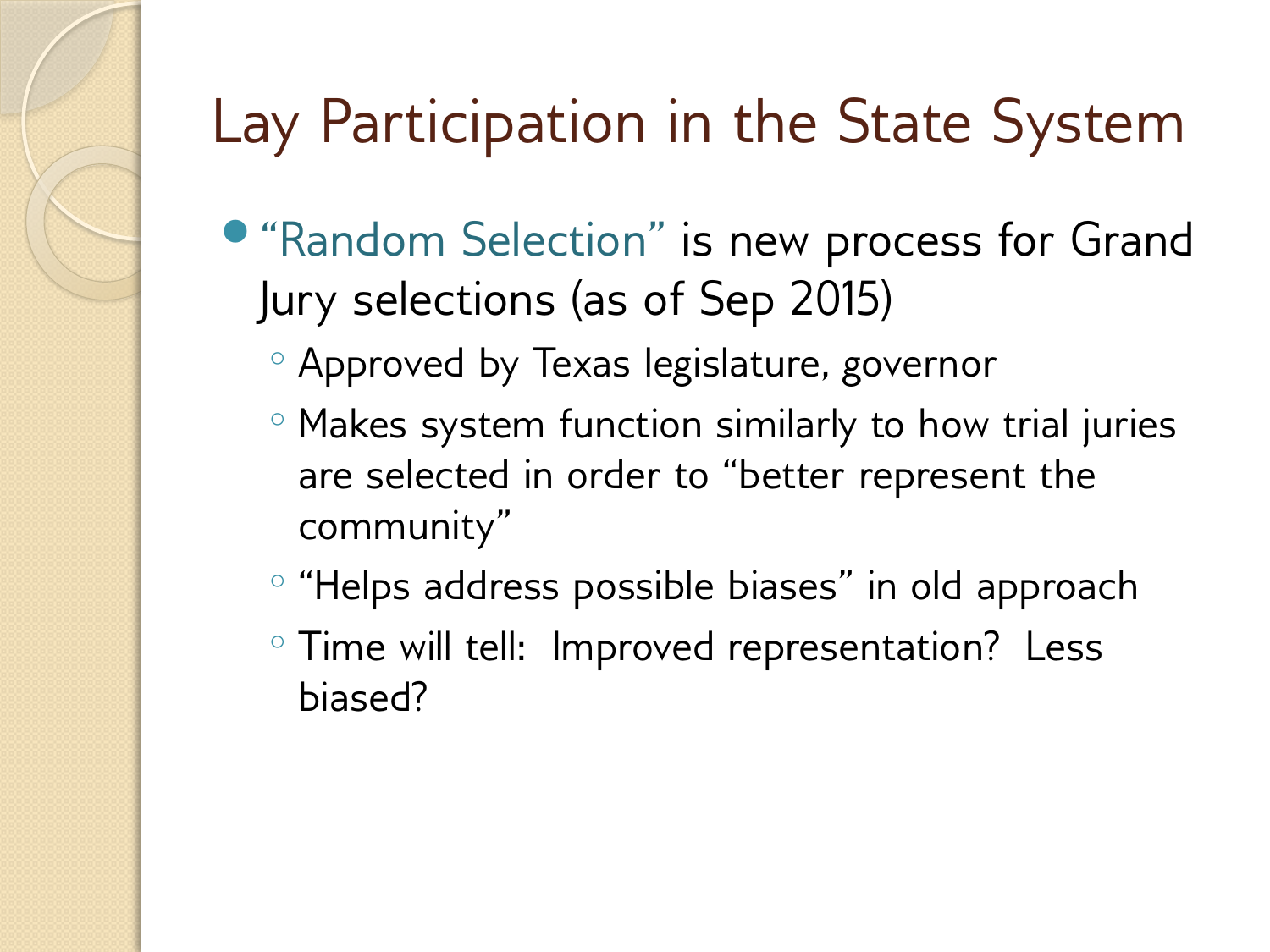

# Lay Participation in the State System
“Random Selection” is new process for Grand Jury selections (as of Sep 2015)
Approved by Texas legislature, governor
Makes system function similarly to how trial juries are selected in order to “better represent the community”
“Helps address possible biases” in old approach
Time will tell:  Improved representation?  Less biased?